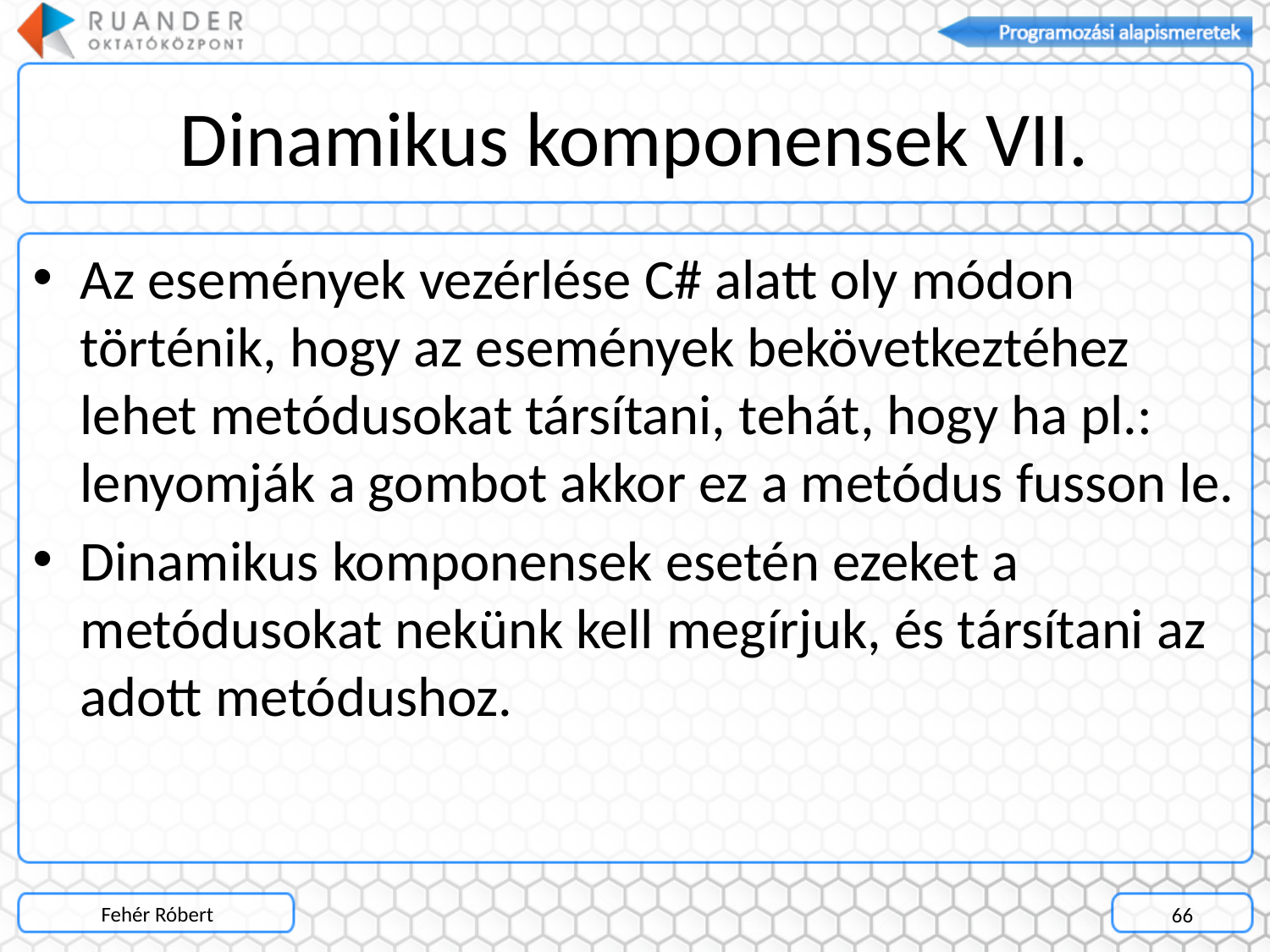

# Dinamikus komponensek VII.
Az események vezérlése C# alatt oly módon történik, hogy az események bekövetkeztéhez lehet metódusokat társítani, tehát, hogy ha pl.: lenyomják a gombot akkor ez a metódus fusson le.
Dinamikus komponensek esetén ezeket a metódusokat nekünk kell megírjuk, és társítani az adott metódushoz.
Fehér Róbert
66